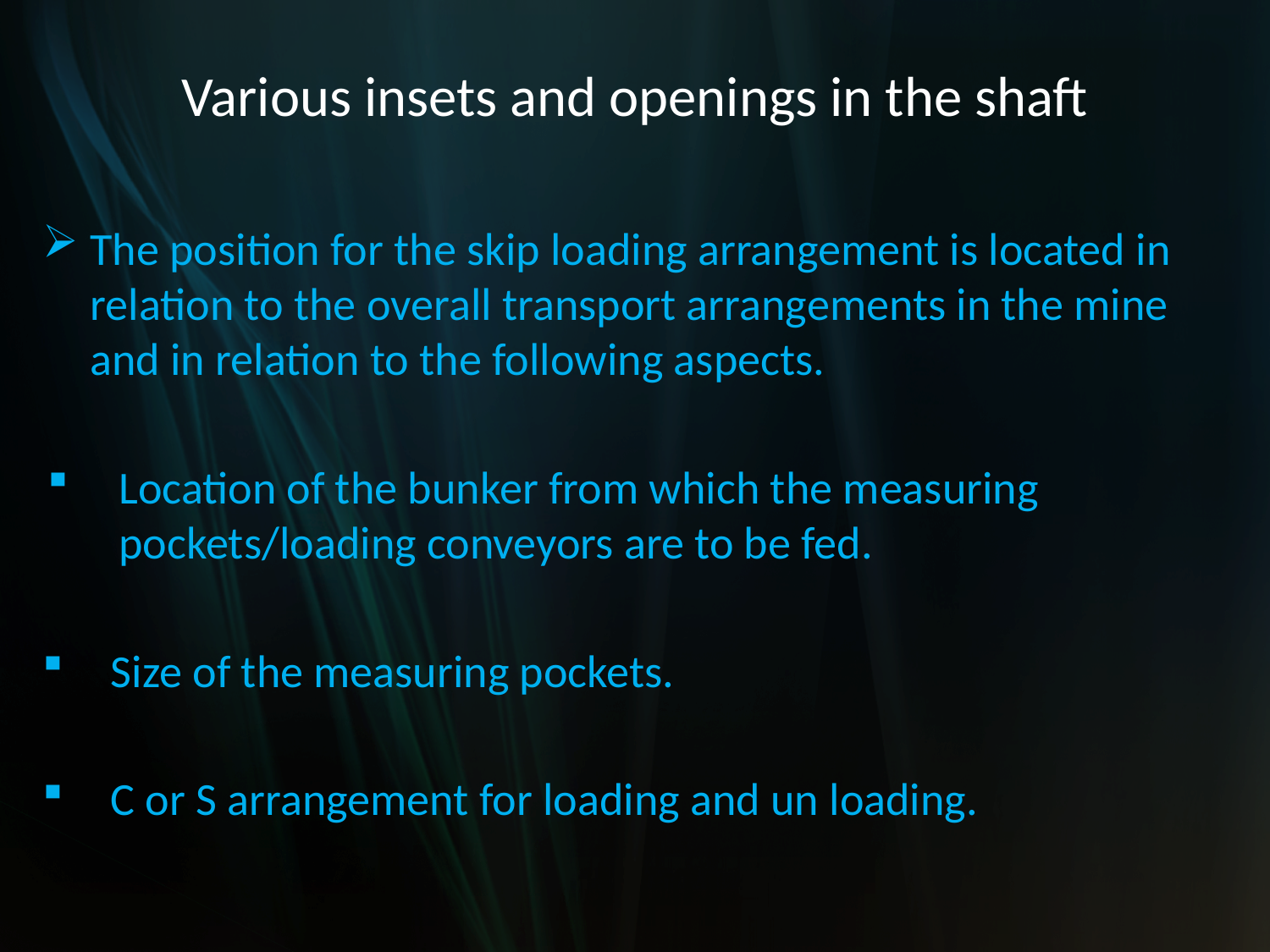

# Various insets and openings in the shaft

The position for the skip loading arrangement is located in relation to the overall transport arrangements in the mine and in relation to the following aspects.

Location of the bunker from which the measuring pockets/loading conveyors are to be fed.

  Size of the measuring pockets.

  C or S arrangement for loading and un loading.